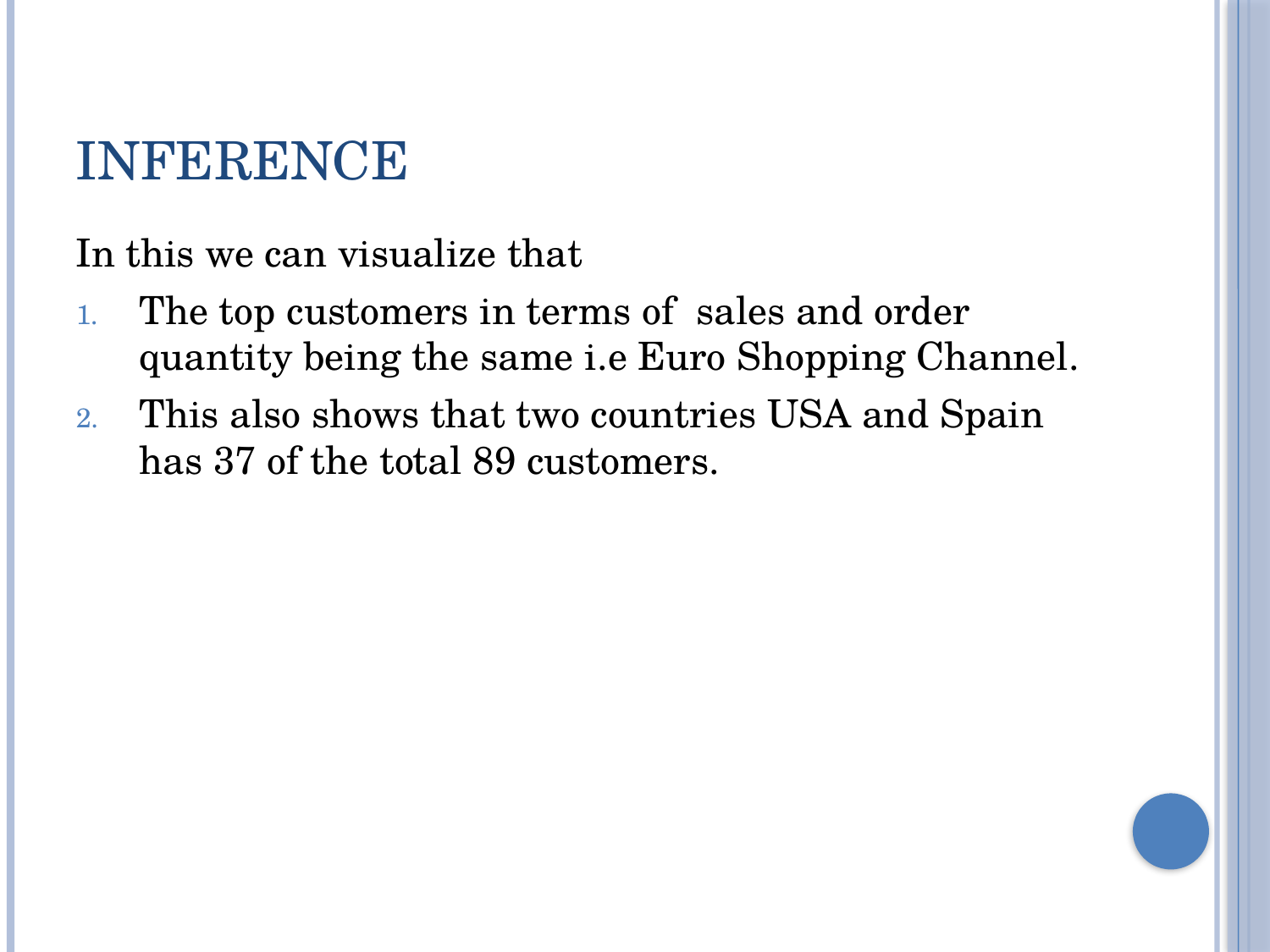

# INFERENCE
In this we can visualize that
The top customers in terms of  sales and order quantity being the same i.e Euro Shopping Channel.
This also shows that two countries USA and Spain has 37 of the total 89 customers.